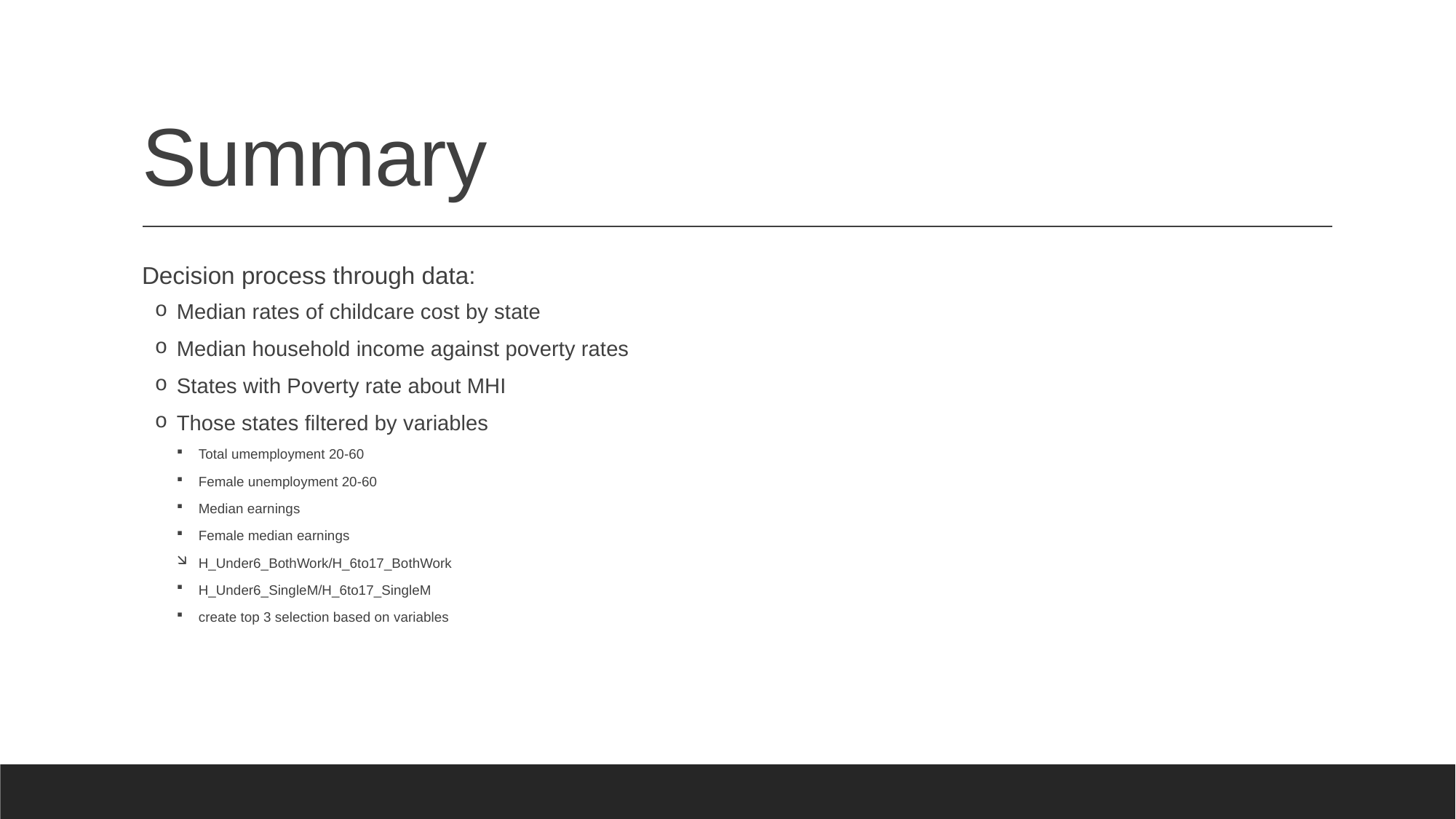

# Summary
Decision process through data:
Median rates of childcare cost by state
Median household income against poverty rates
States with Poverty rate about MHI
Those states filtered by variables
Total umemployment 20-60
Female unemployment 20-60
Median earnings
Female median earnings
H_Under6_BothWork/H_6to17_BothWork
H_Under6_SingleM/H_6to17_SingleM
create top 3 selection based on variables